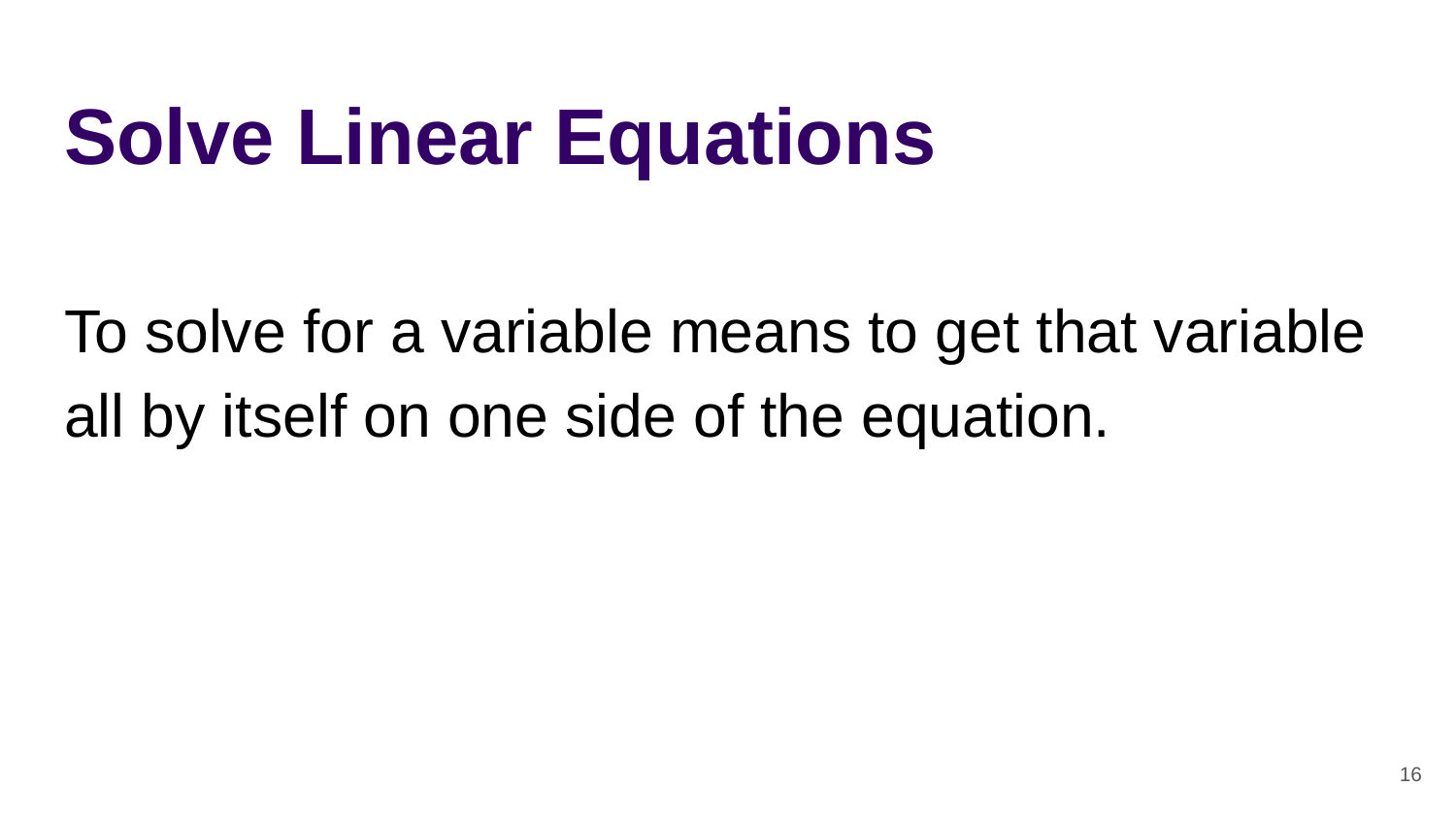

# Solve Linear Equations
To solve for a variable means to get that variable all by itself on one side of the equation.

16